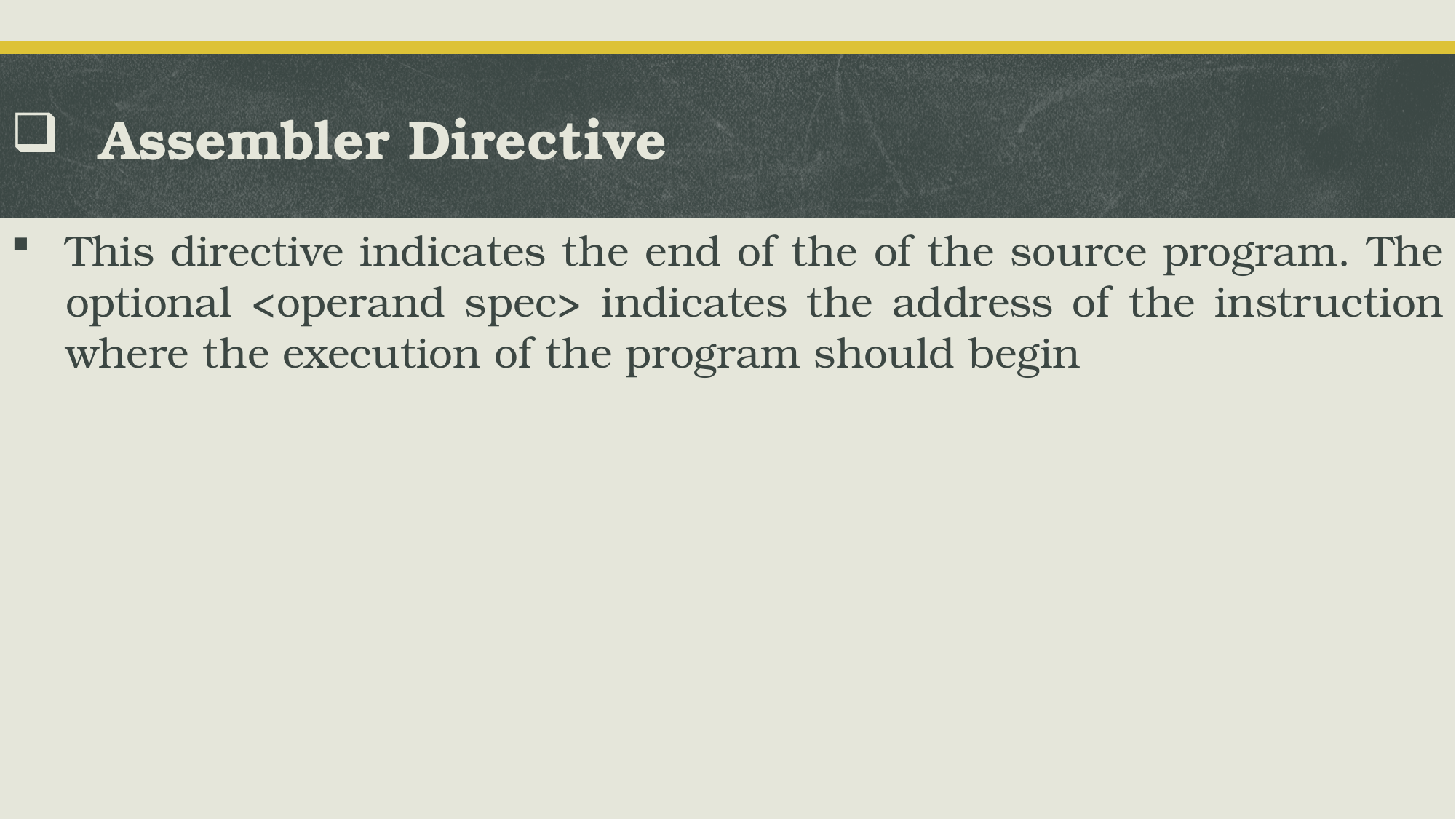

Assembler Directive
This directive indicates the end of the of the source program. The optional <operand spec> indicates the address of the instruction where the execution of the program should begin